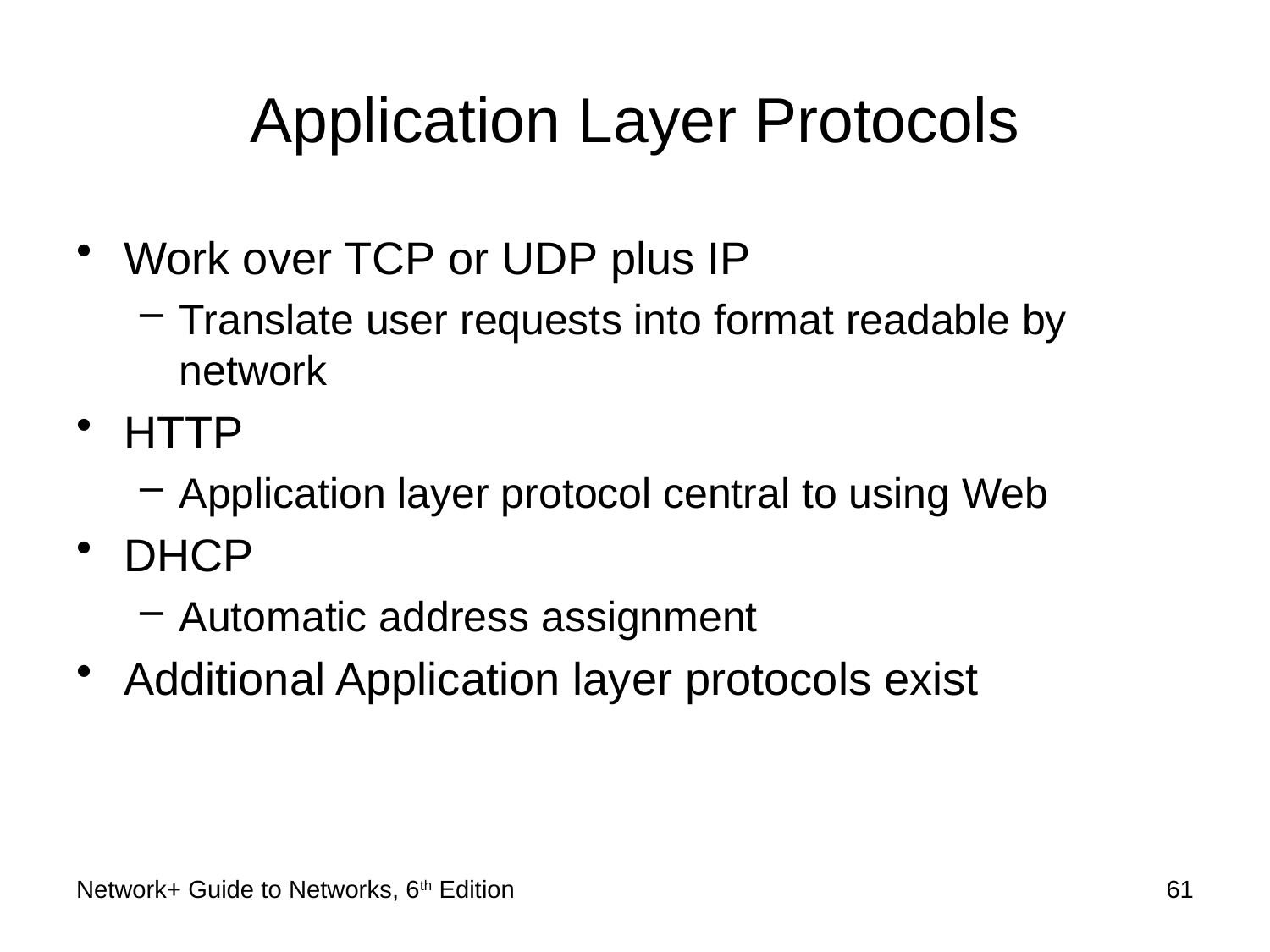

# Application Layer Protocols
Work over TCP or UDP plus IP
Translate user requests into format readable by network
HTTP
Application layer protocol central to using Web
DHCP
Automatic address assignment
Additional Application layer protocols exist
Network+ Guide to Networks, 6th Edition
61